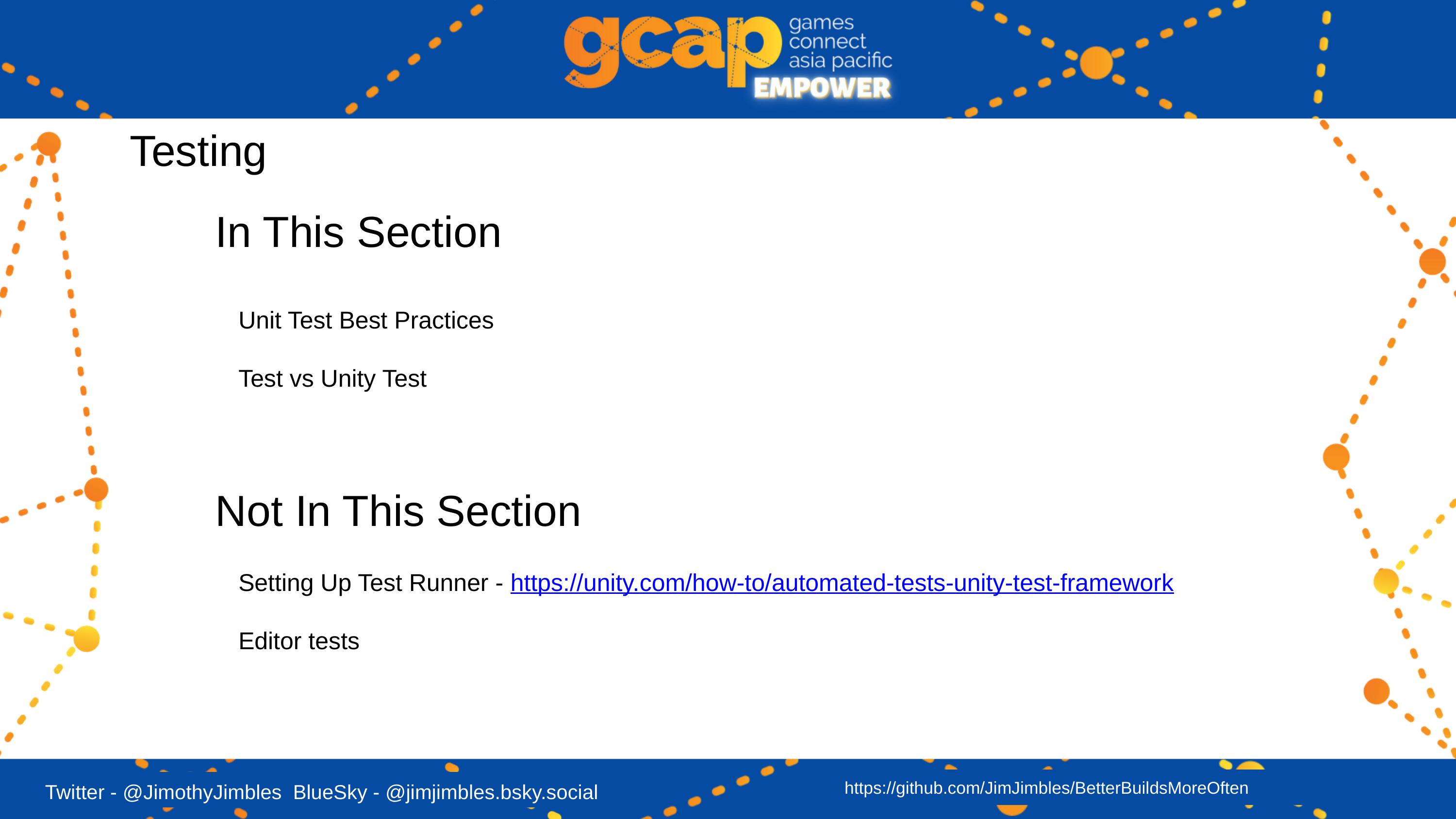

Testing
In This Section
Unit Test Best Practices

Test vs Unity Test

Not In This Section
Setting Up Test Runner - https://unity.com/how-to/automated-tests-unity-test-framework

Editor tests